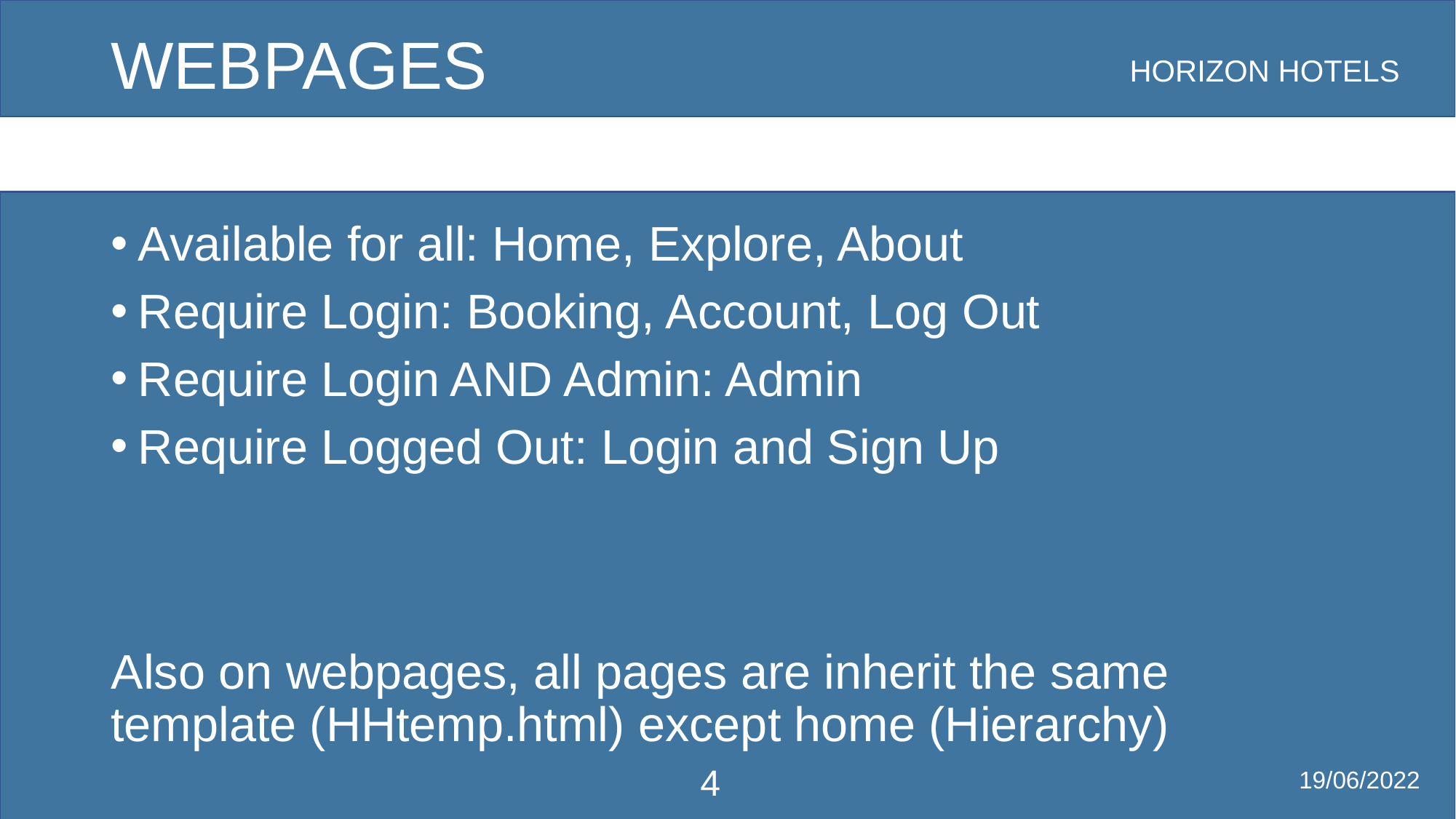

# WEBPAGES
Available for all: Home, Explore, About
Require Login: Booking, Account, Log Out
Require Login AND Admin: Admin
Require Logged Out: Login and Sign Up

Also on webpages, all pages are inherit the same template (HHtemp.html) except home (Hierarchy)

4
19/06/2022